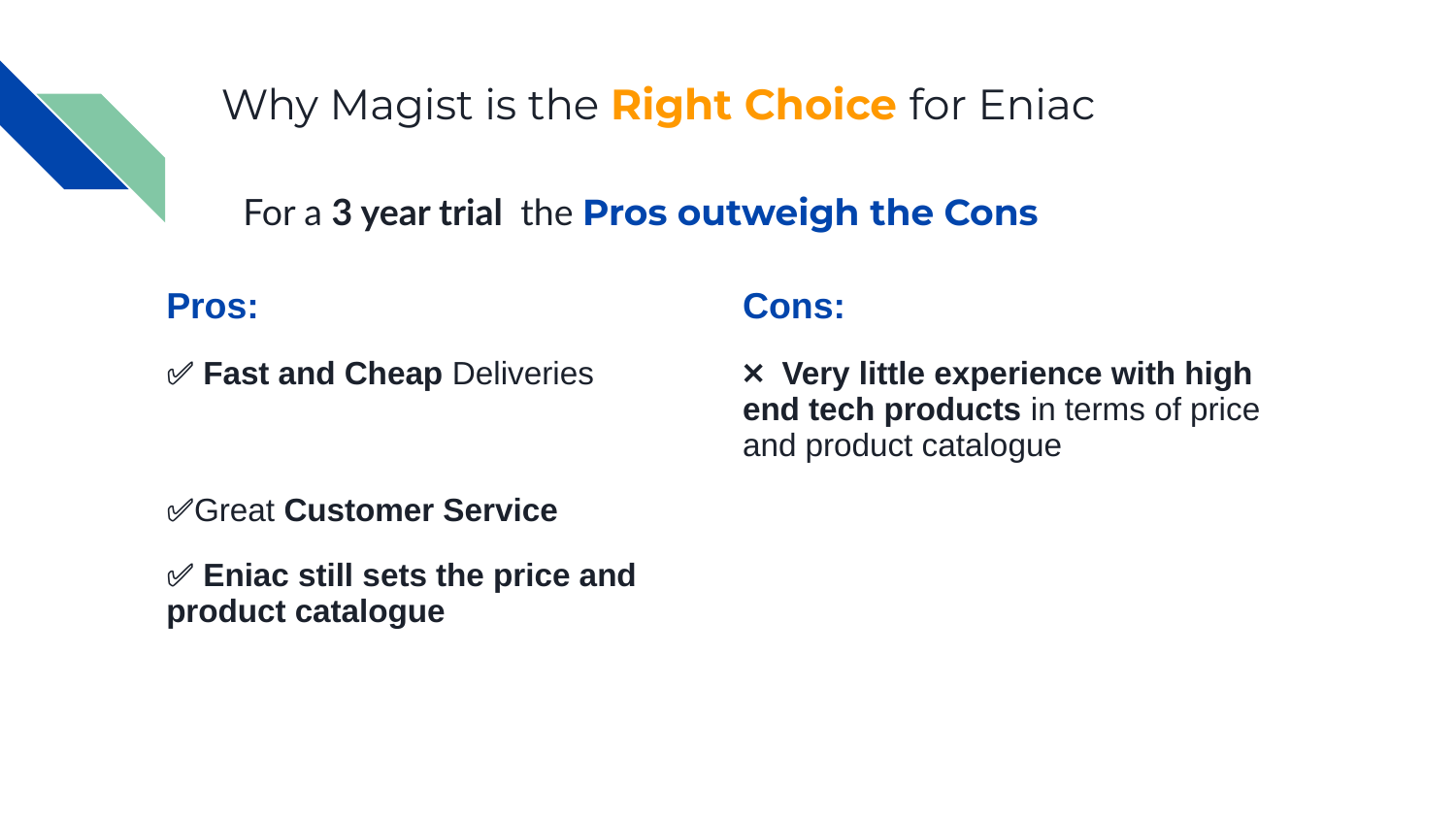

# Why Magist is the Right Choice for Eniac
 For a 3 year trial  the Pros outweigh the Cons
| Pros: | Cons: |
| --- | --- |
| ✅ Fast and Cheap Deliveries | ❌ Very little experience with high end tech products in terms of price and product catalogue |
| ✅Great Customer Service |  |
| ✅ Eniac still sets the price and product catalogue |  |
|  |  |